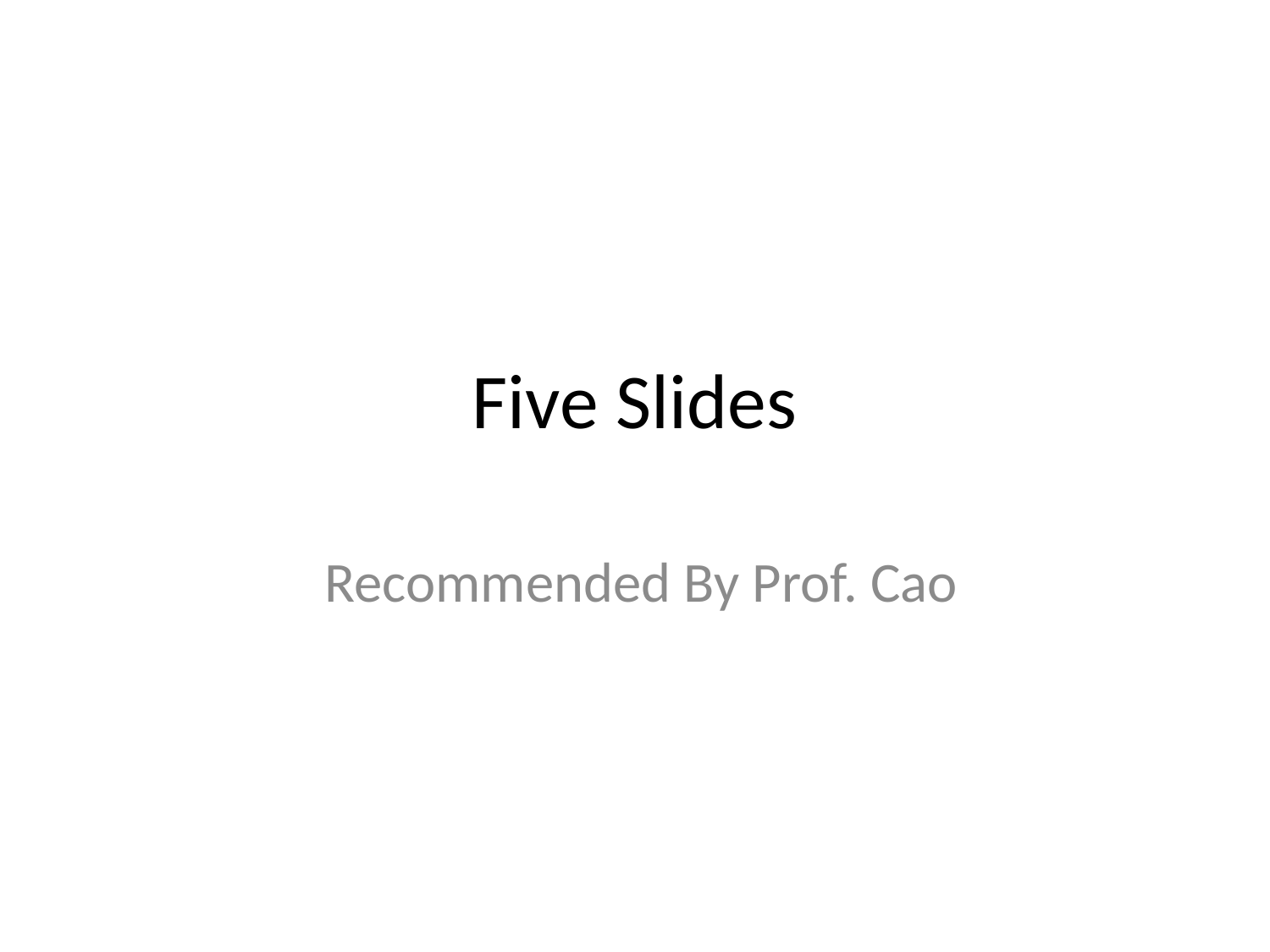

# Five Slides
 Recommended By Prof. Cao